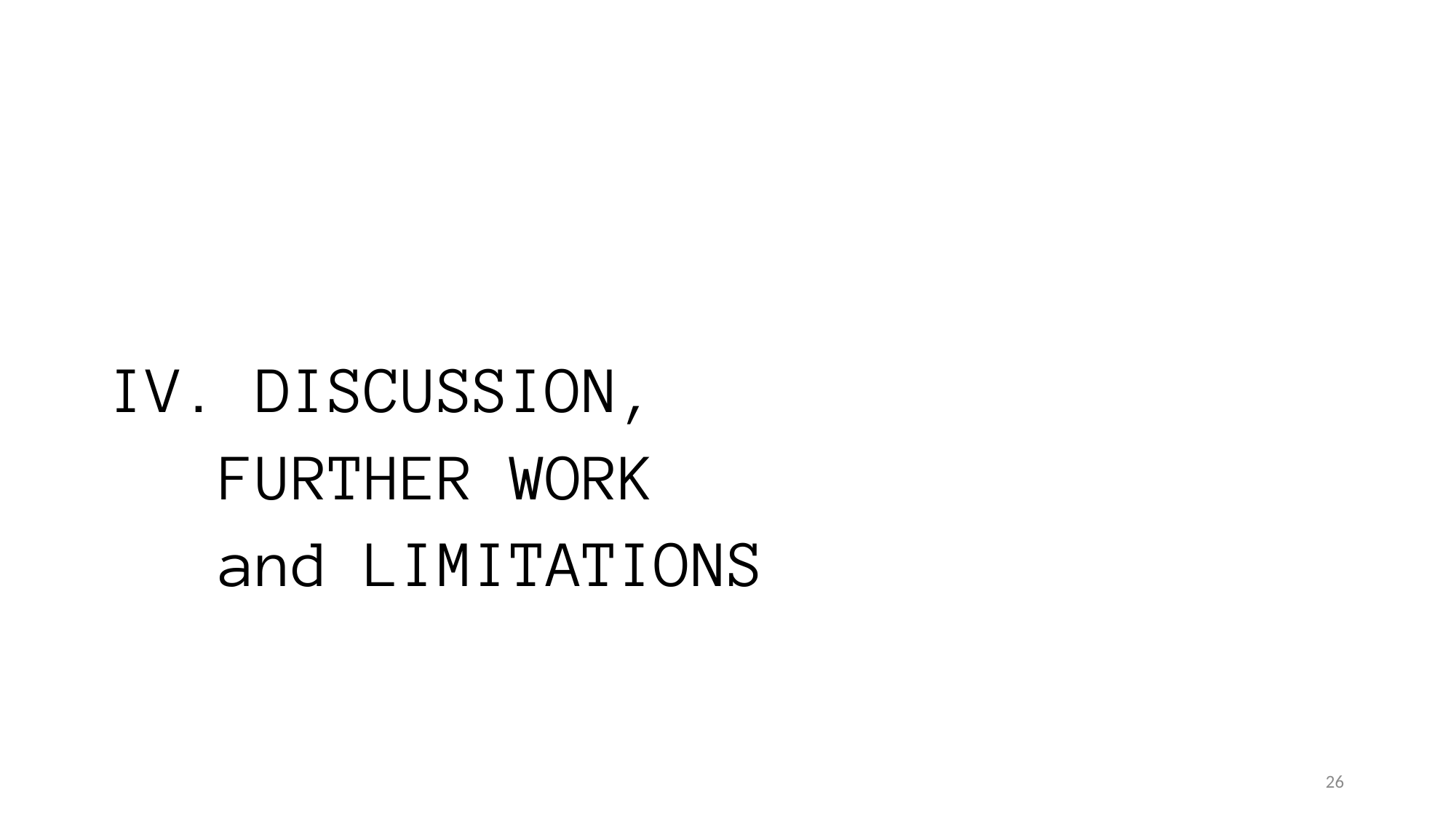

IV. DISCUSSION,
	FURTHER WORK
	and LIMITATIONS
26